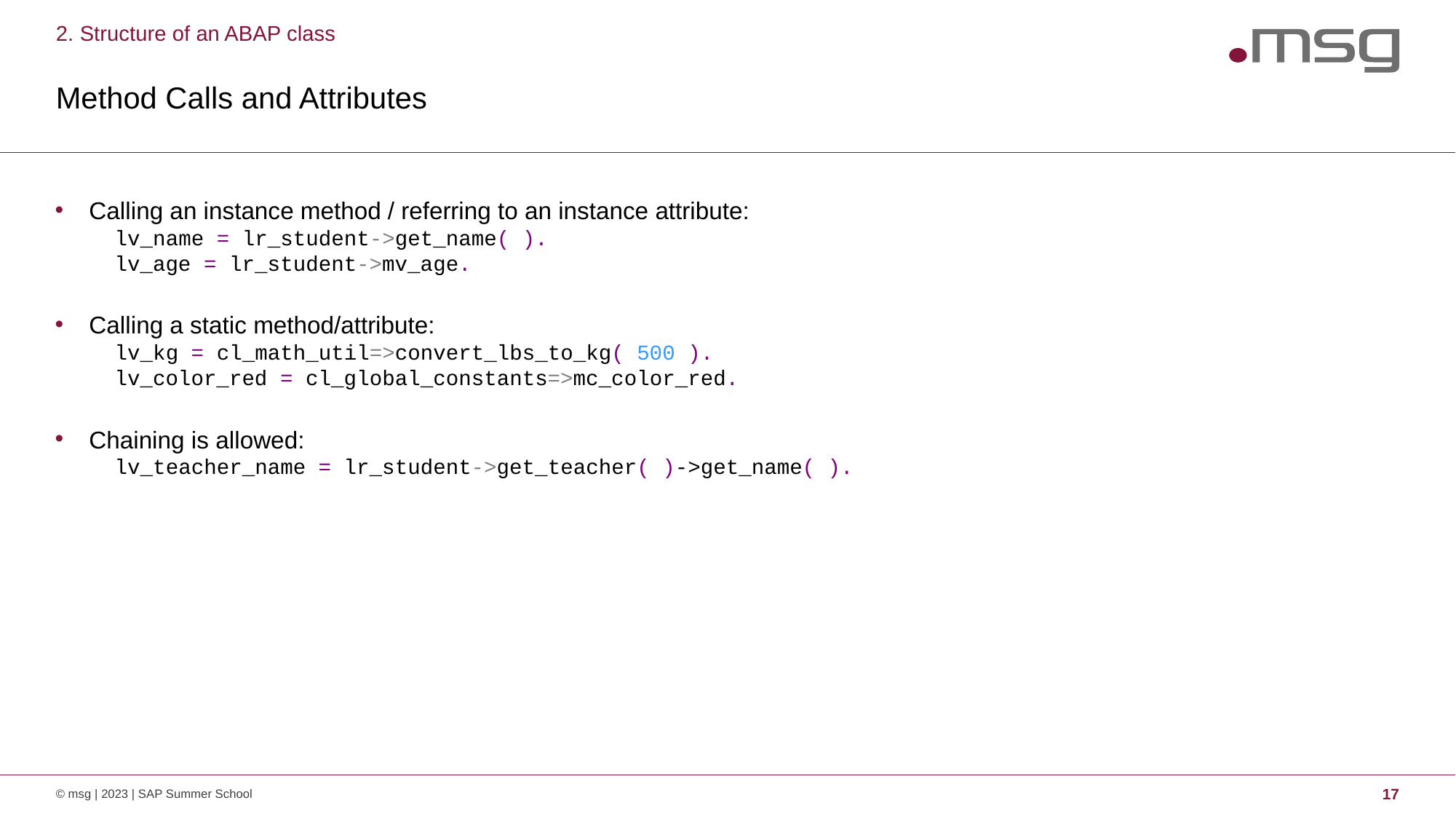

2. Structure of an ABAP class
# Method Calls and Attributes
Calling an instance method / referring to an instance attribute:
  lv_name = lr_student->get_name( ).
  lv_age = lr_student->mv_age.

Calling a static method/attribute:
  lv_kg = cl_math_util=>convert_lbs_to_kg( 500 ).
  lv_color_red = cl_global_constants=>mc_color_red.

Chaining is allowed:
  lv_teacher_name = lr_student->get_teacher( )->get_name( ).

© msg | 2023 | SAP Summer School

17